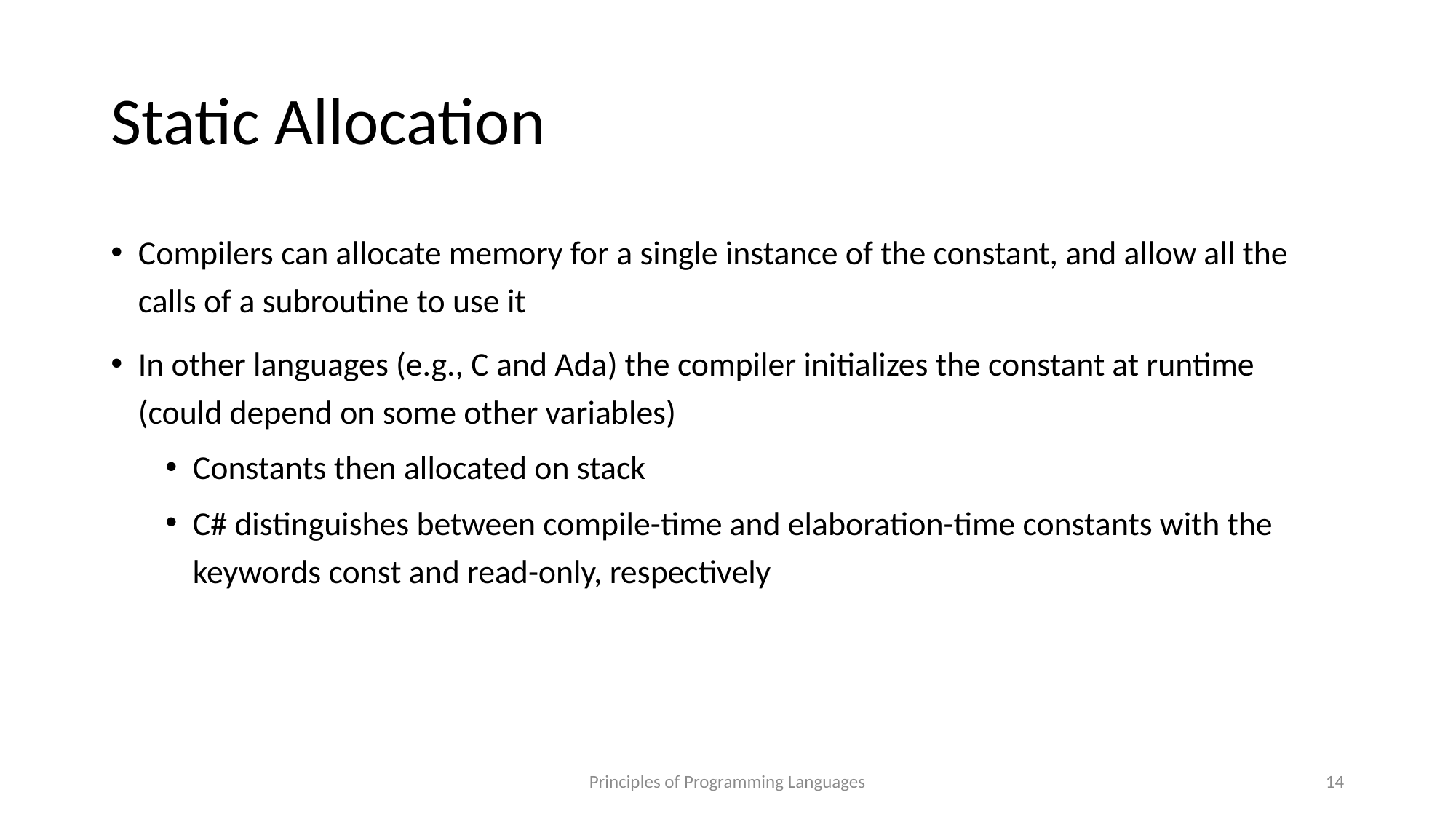

# Static Allocation
Compilers can allocate memory for a single instance of the constant, and allow all the calls of a subroutine to use it
In other languages (e.g., C and Ada) the compiler initializes the constant at runtime (could depend on some other variables)
Constants then allocated on stack
C# distinguishes between compile-time and elaboration-time constants with the keywords const and read-only, respectively
Principles of Programming Languages
14